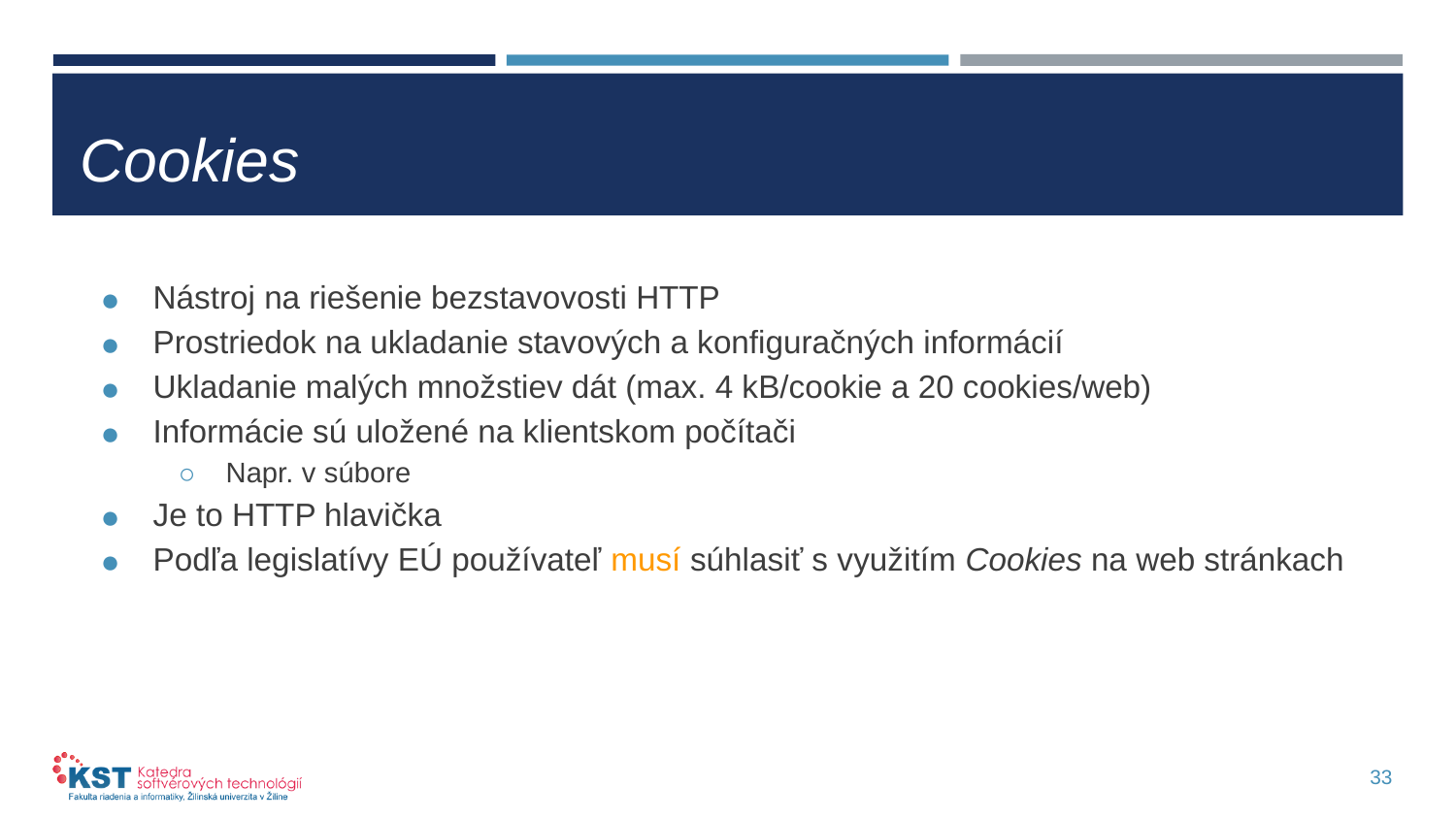

# Cookies
Nástroj na riešenie bezstavovosti HTTP
Prostriedok na ukladanie stavových a konfiguračných informácií
Ukladanie malých množstiev dát (max. 4 kB/cookie a 20 cookies/web)
Informácie sú uložené na klientskom počítači
Napr. v súbore
Je to HTTP hlavička
Podľa legislatívy EÚ používateľ musí súhlasiť s využitím Cookies na web stránkach
33